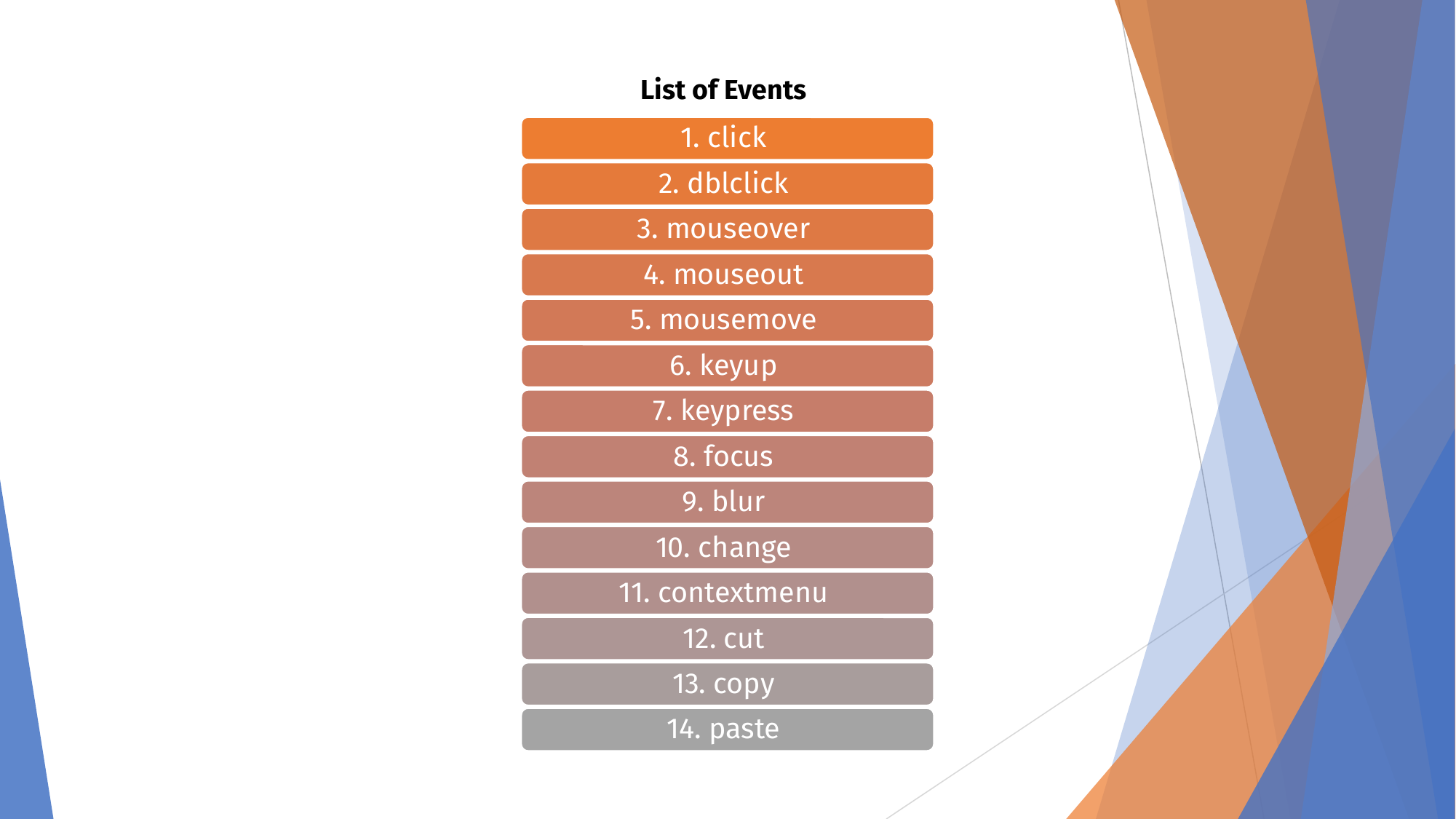

List of Events

1. click

2. dblclick

3. mouseover

4. mouseout

5. mousemove

6. keyup

7. keypress

8. focus

9. blur

10. change

11. contextmenu

12. cut

13. copy

14. paste